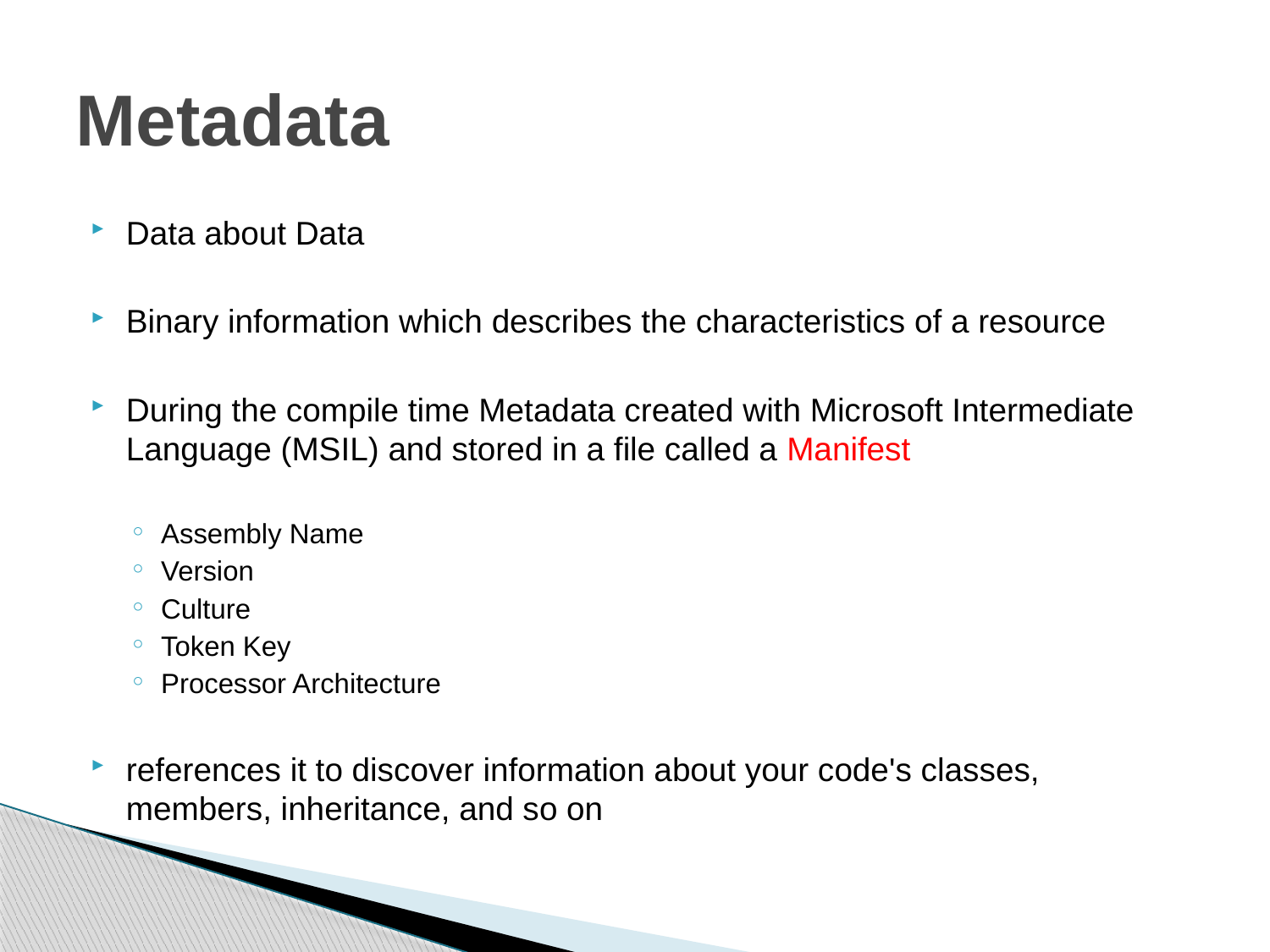

# Metadata
Data about Data

Binary information which describes the characteristics of a resource

During the compile time Metadata created with Microsoft Intermediate Language (MSIL) and stored in a file called a Manifest

Assembly Name
Version
Culture
Token Key
Processor Architecture

references it to discover information about your code's classes, members, inheritance, and so on